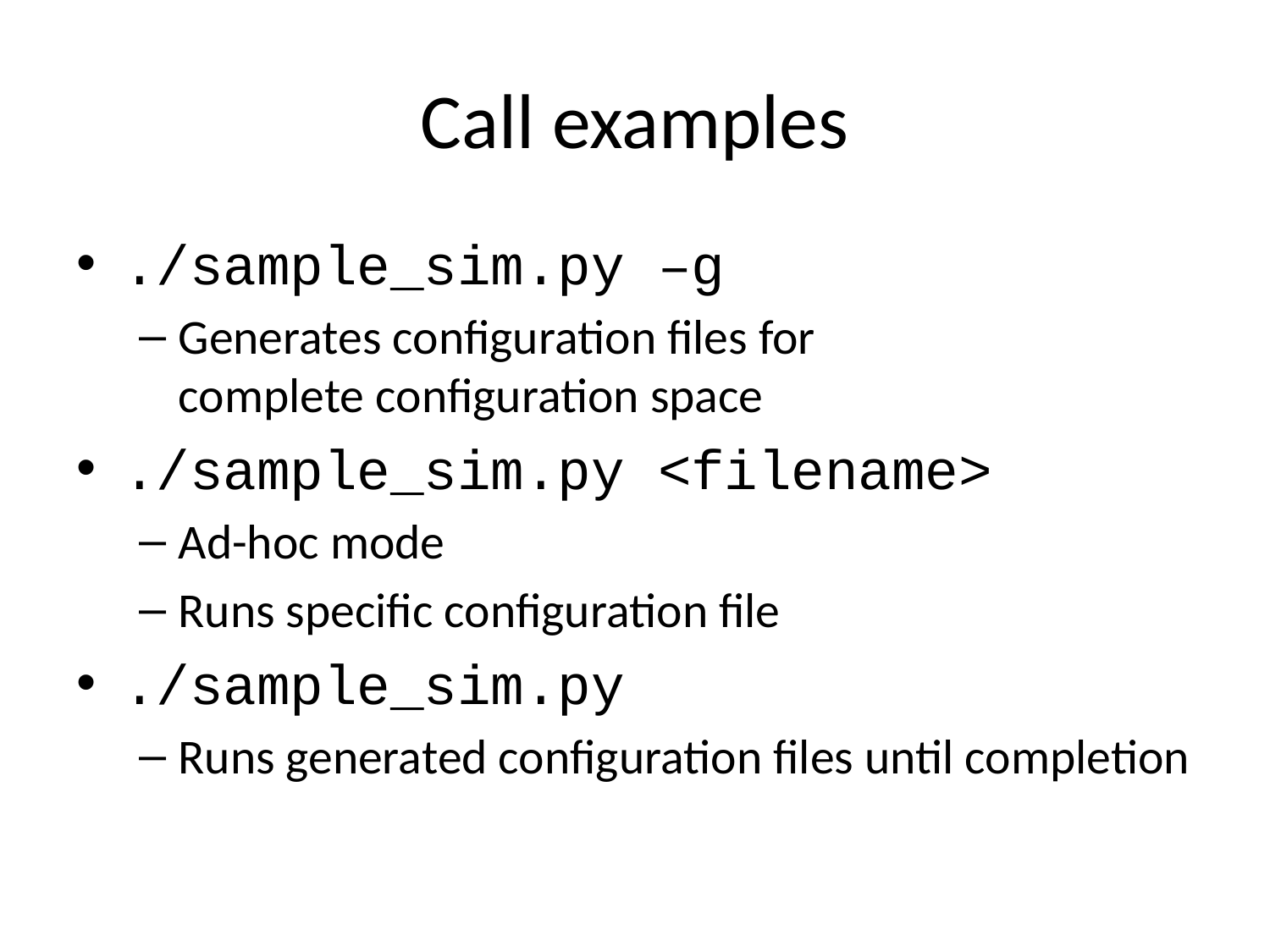

# Call examples
./sample_sim.py –g
Generates configuration files for
complete configuration space
./sample_sim.py <filename>
Ad-hoc mode
Runs specific configuration file
./sample_sim.py
Runs generated configuration files until completion